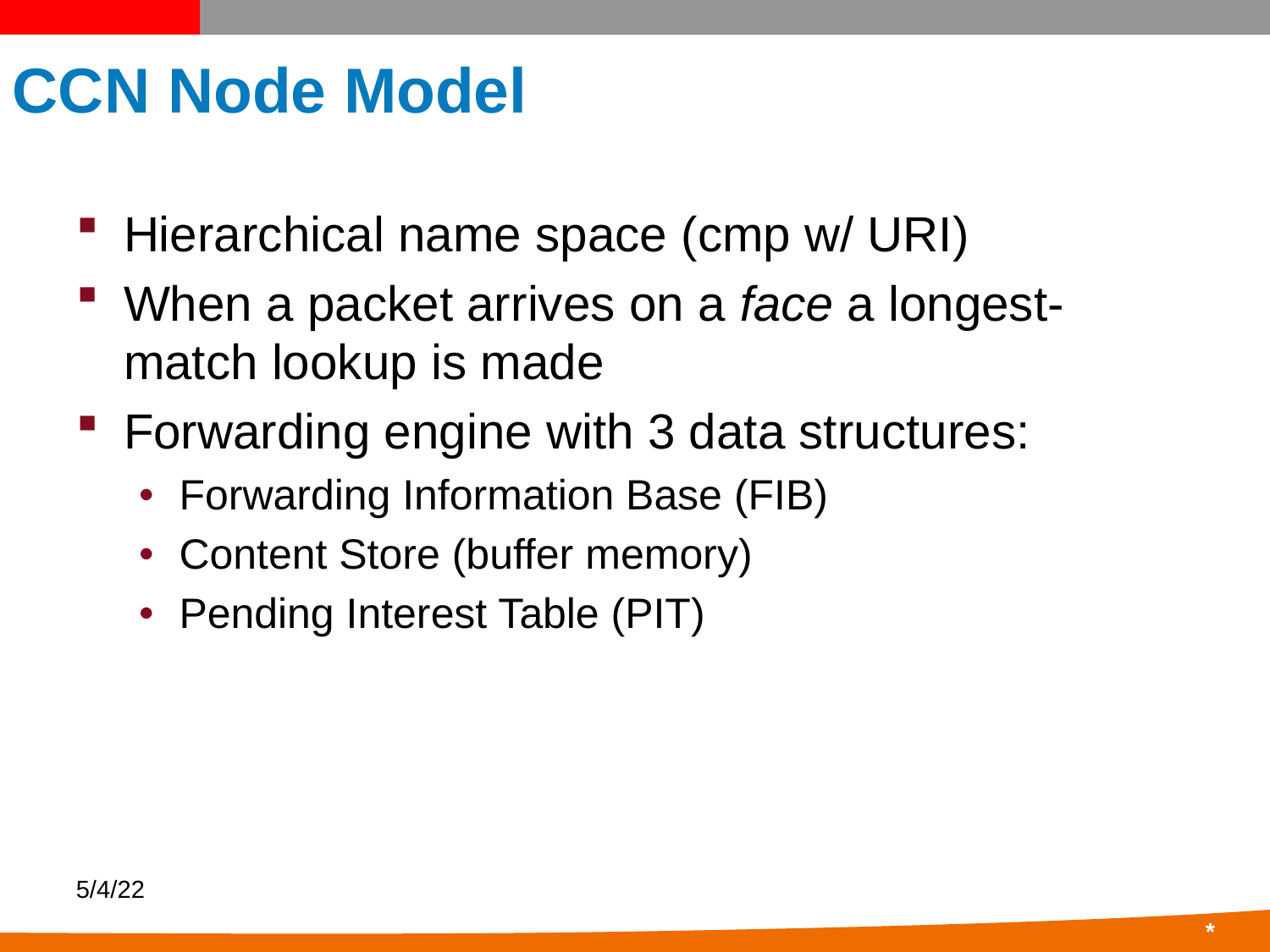

# CCN Node Model
Hierarchical name space (cmp w/ URI)
When a packet arrives on a face a longest-match lookup is made
Forwarding engine with 3 data structures:
Forwarding Information Base (FIB)
Content Store (buffer memory)
Pending Interest Table (PIT)
5/4/22